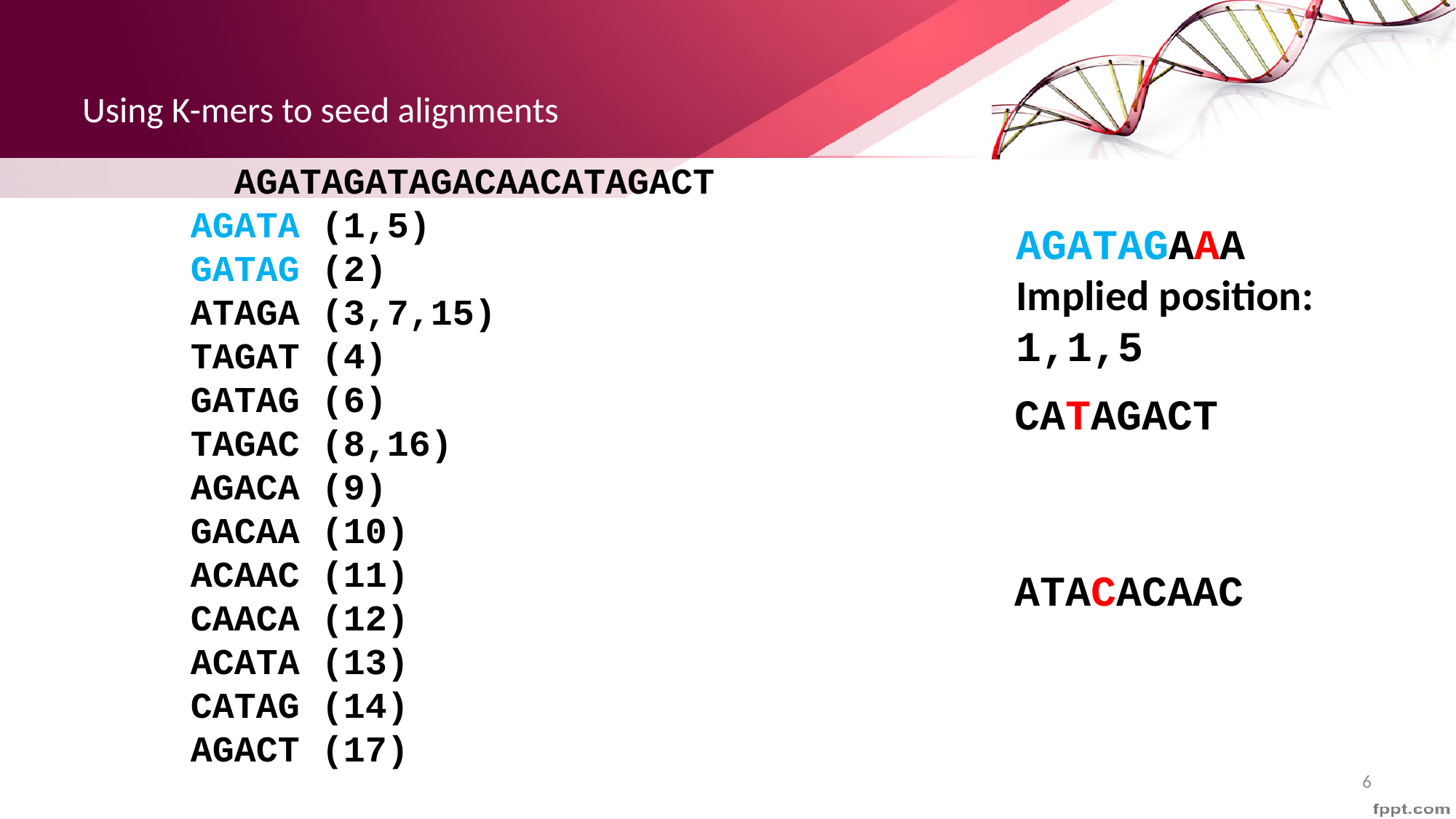

# Using K-mers to seed alignments
  AGATAGATAGACAACATAGACT
AGATA (1,5)
GATAG (2)
ATAGA (3,7,15)
TAGAT (4)
GATAG (6)
TAGAC (8,16)
AGACA (9)
GACAA (10)
ACAAC (11)
CAACA (12)
ACATA (13)
CATAG (14)
AGACT (17)
AGATAGAAA
Implied position:
1,1,5
CATAGACT
ATACACAAC
6